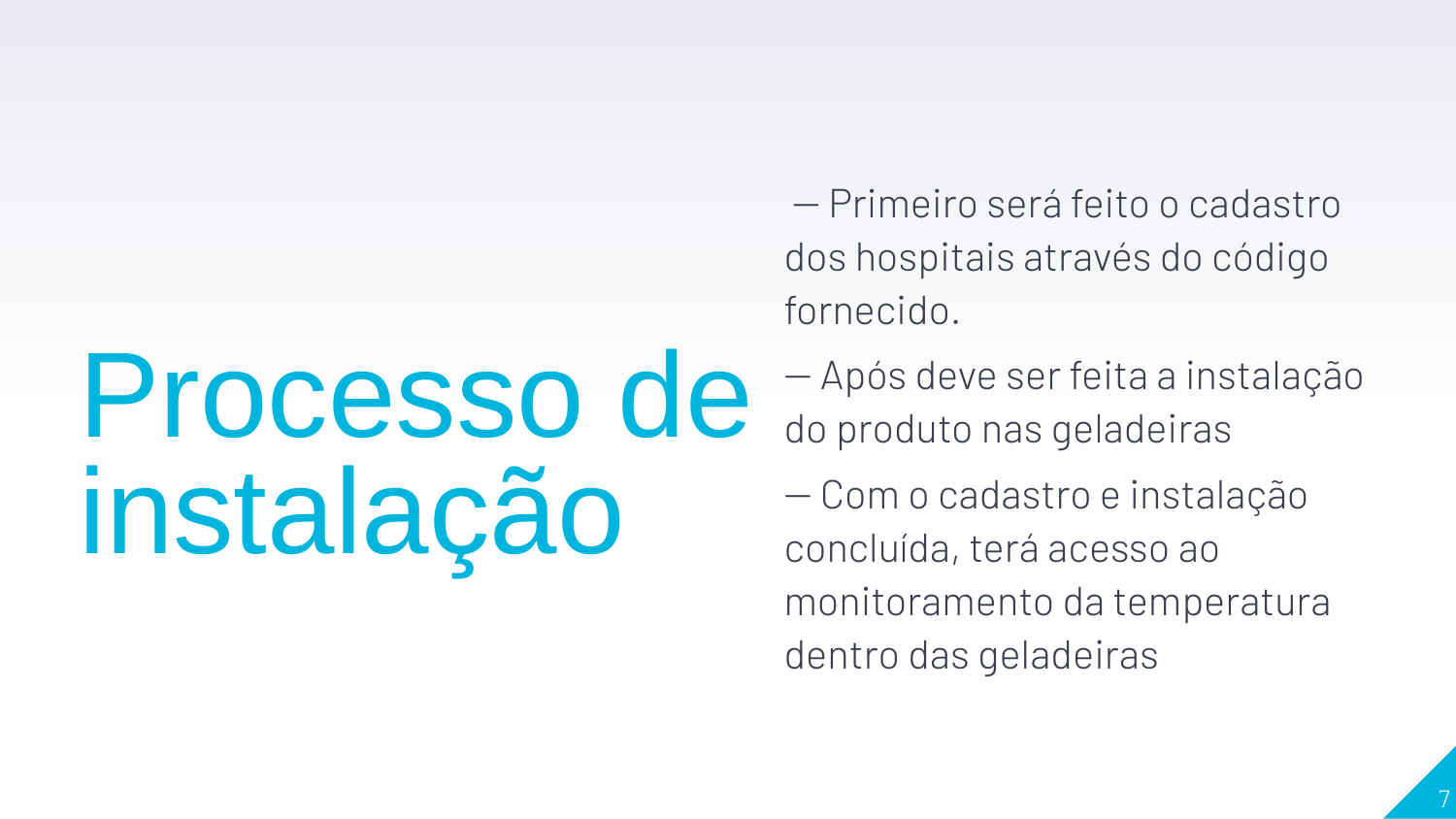

-- Primeiro será feito o cadastro dos hospitais através do código fornecido.
-- Após deve ser feita a instalação do produto nas geladeiras
-- Com o cadastro e instalação concluída, terá acesso ao monitoramento da temperatura dentro das geladeiras

Processo de instalação
7